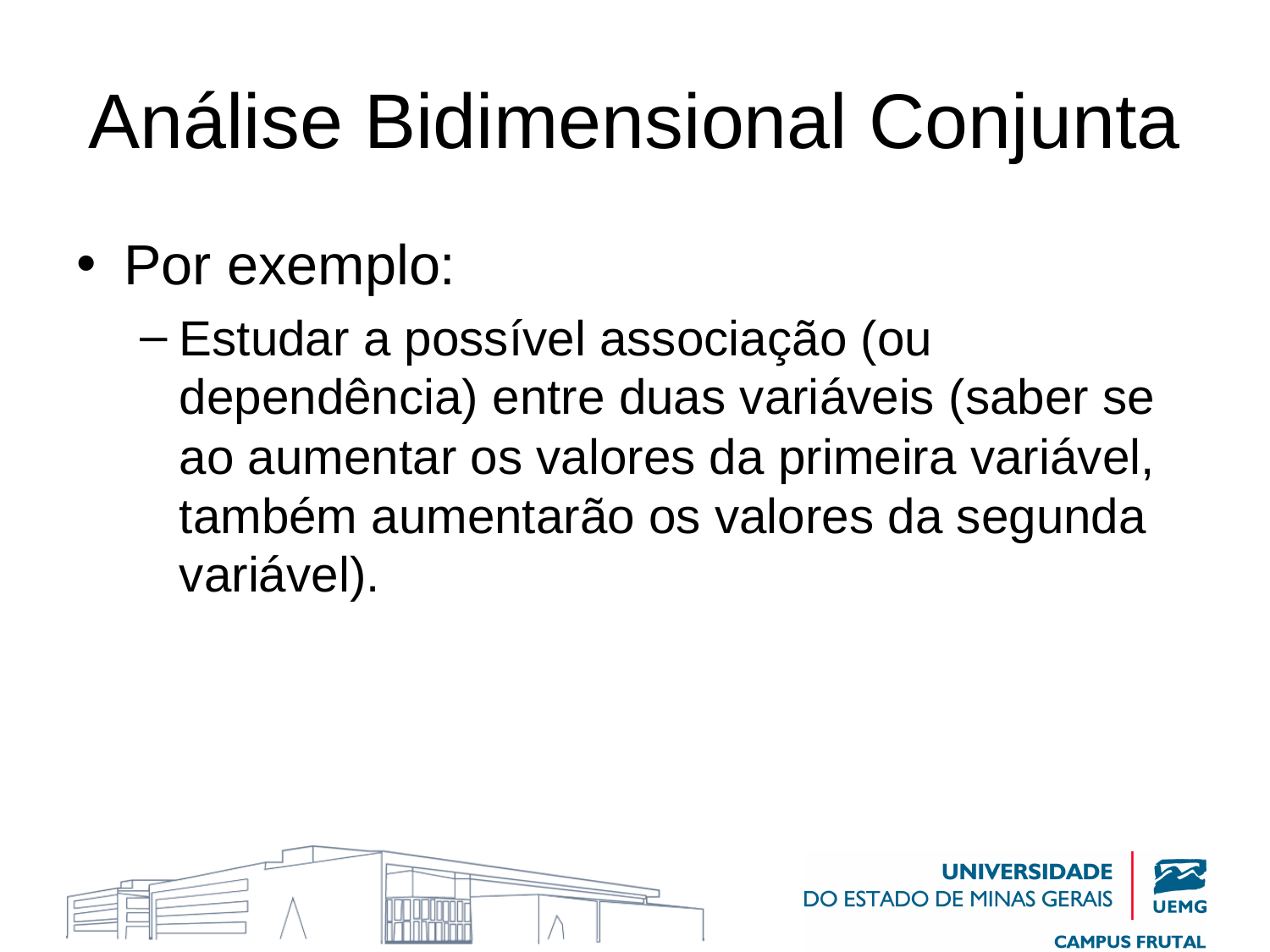

# Análise Bidimensional Conjunta
Por exemplo:
Estudar a possível associação (ou dependência) entre duas variáveis (saber se ao aumentar os valores da primeira variável, também aumentarão os valores da segunda variável).